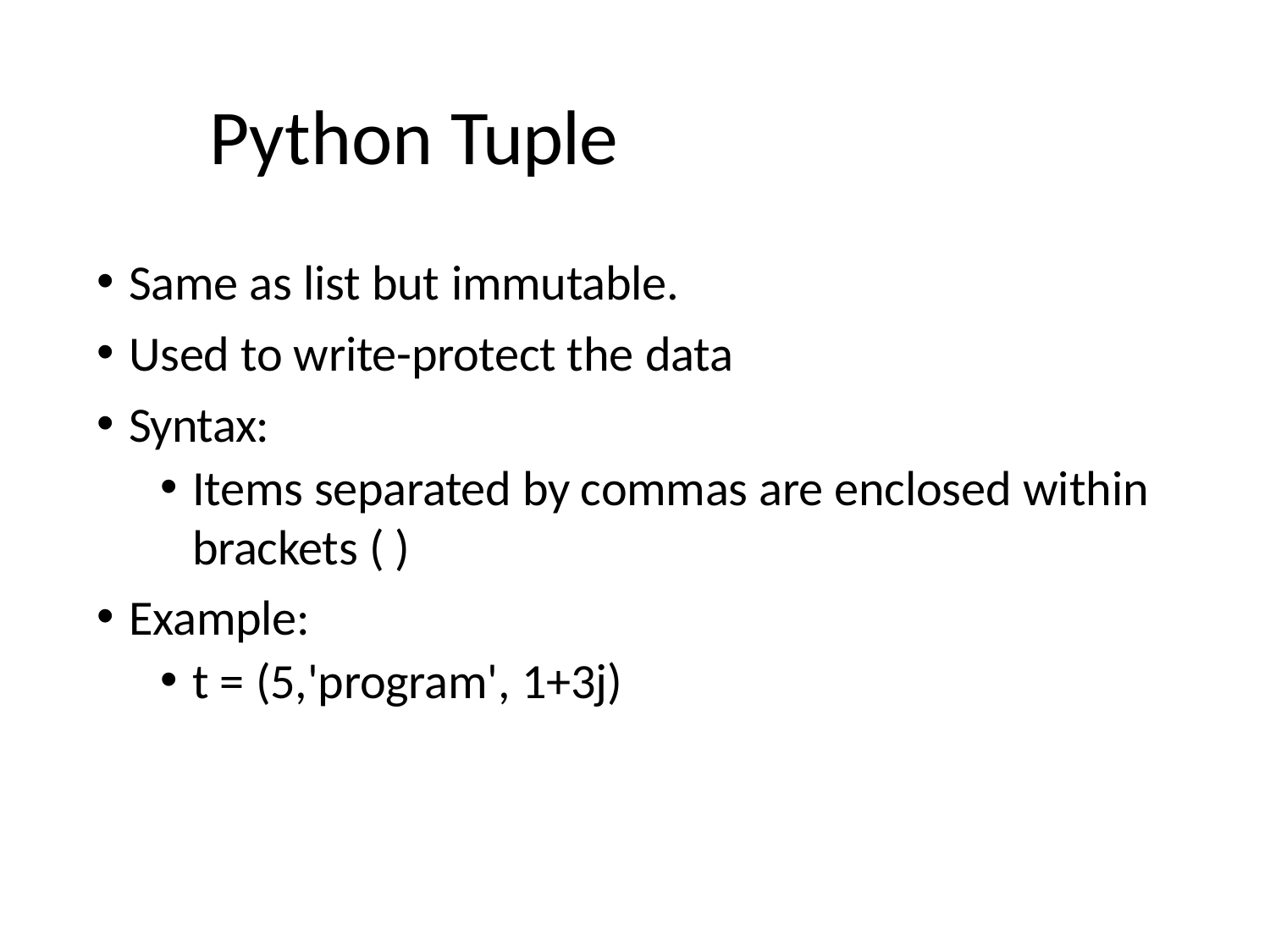

# Python Tuple
Same as list but immutable.
Used to write-protect the data
Syntax:
Items separated by commas are enclosed within brackets ( )
Example:
t = (5,'program', 1+3j)